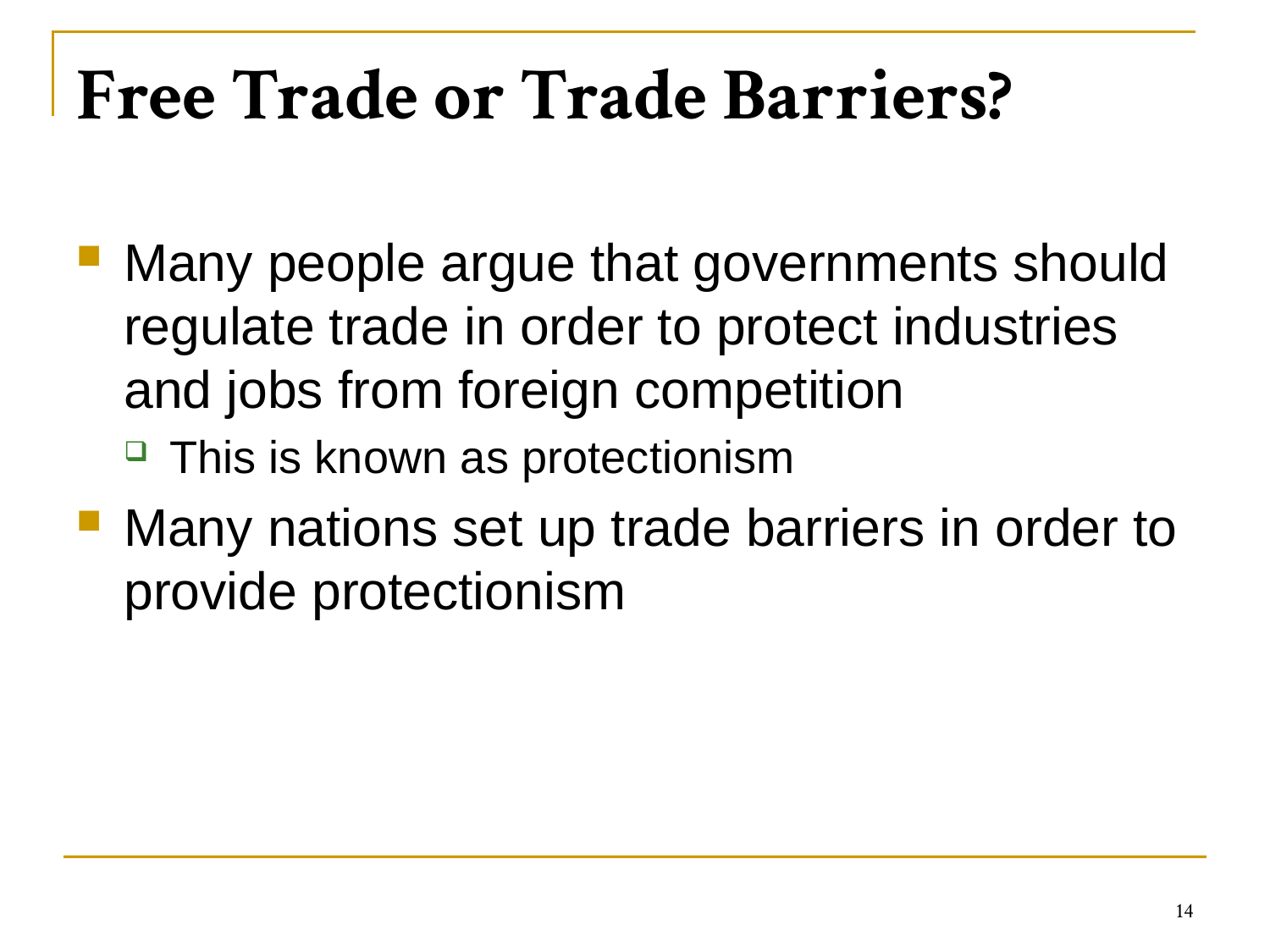

# Free Trade or Trade Barriers?
Many people argue that governments should regulate trade in order to protect industries and jobs from foreign competition
This is known as protectionism
Many nations set up trade barriers in order to provide protectionism
14